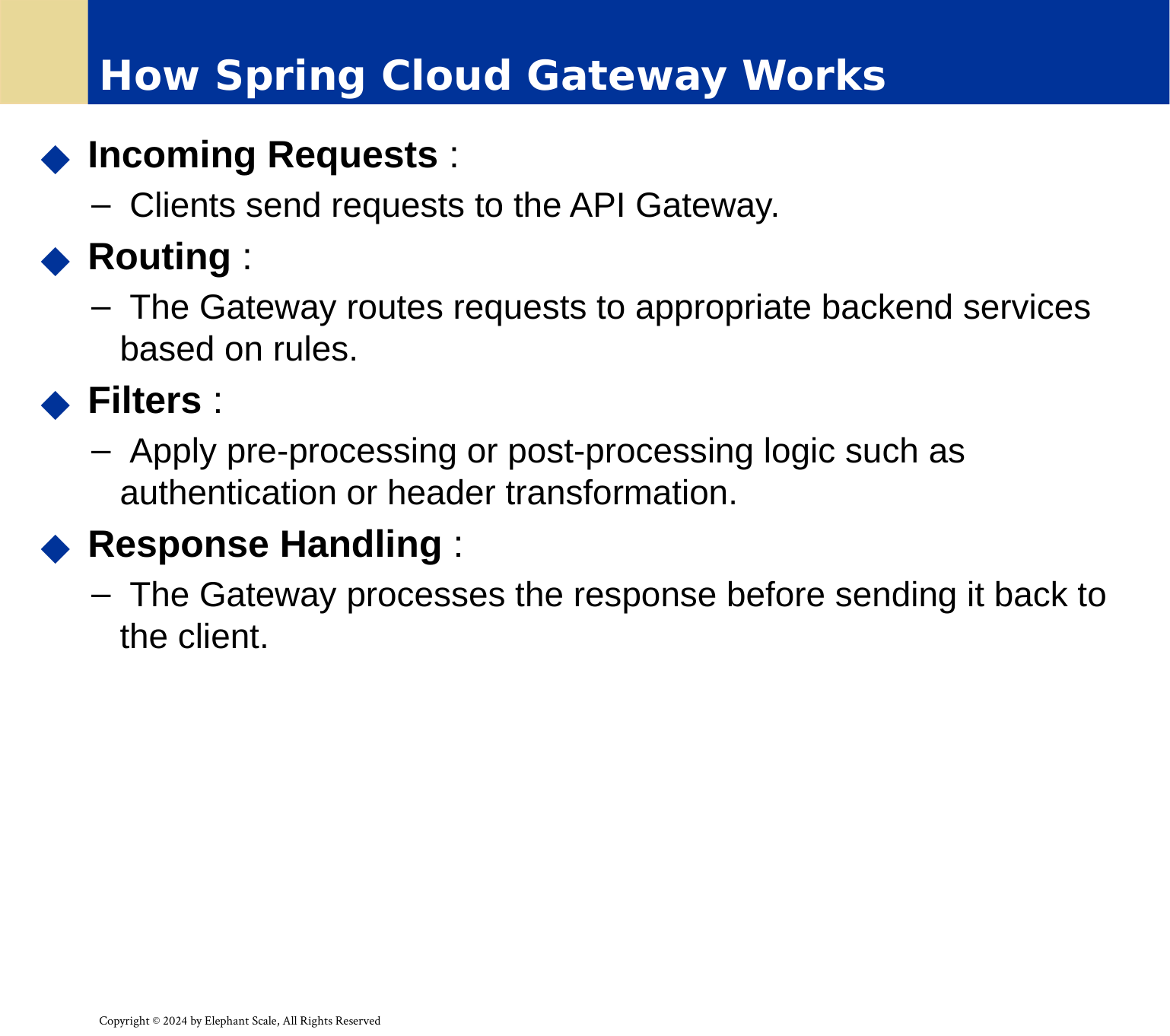

# How Spring Cloud Gateway Works
 Incoming Requests :
 Clients send requests to the API Gateway.
 Routing :
 The Gateway routes requests to appropriate backend services based on rules.
 Filters :
 Apply pre-processing or post-processing logic such as authentication or header transformation.
 Response Handling :
 The Gateway processes the response before sending it back to the client.
Copyright © 2024 by Elephant Scale, All Rights Reserved